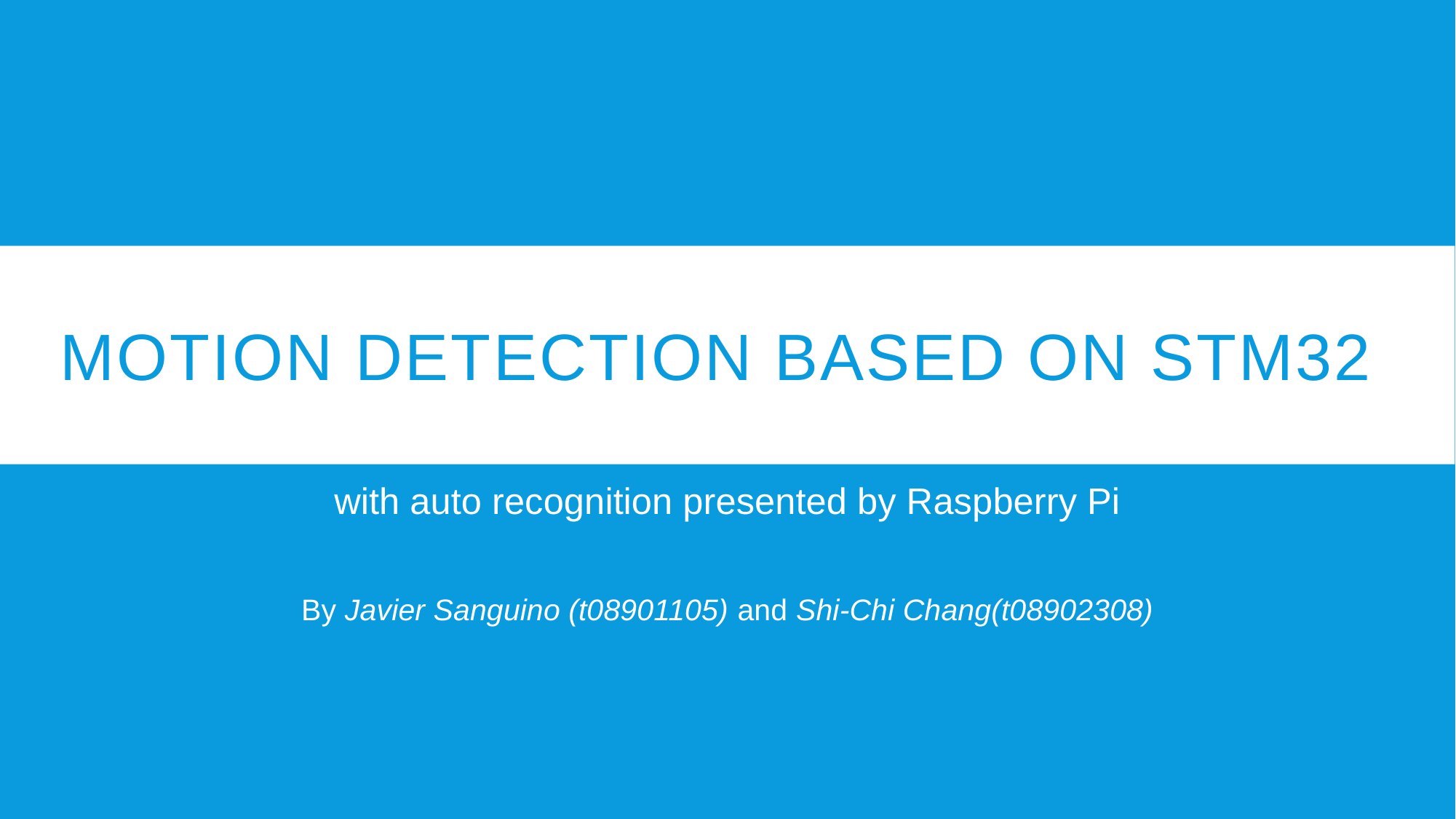

# Motion detection based on STM32
with auto recognition presented by Raspberry Pi

By Javier Sanguino (t08901105) and Shi-Chi Chang(t08902308)